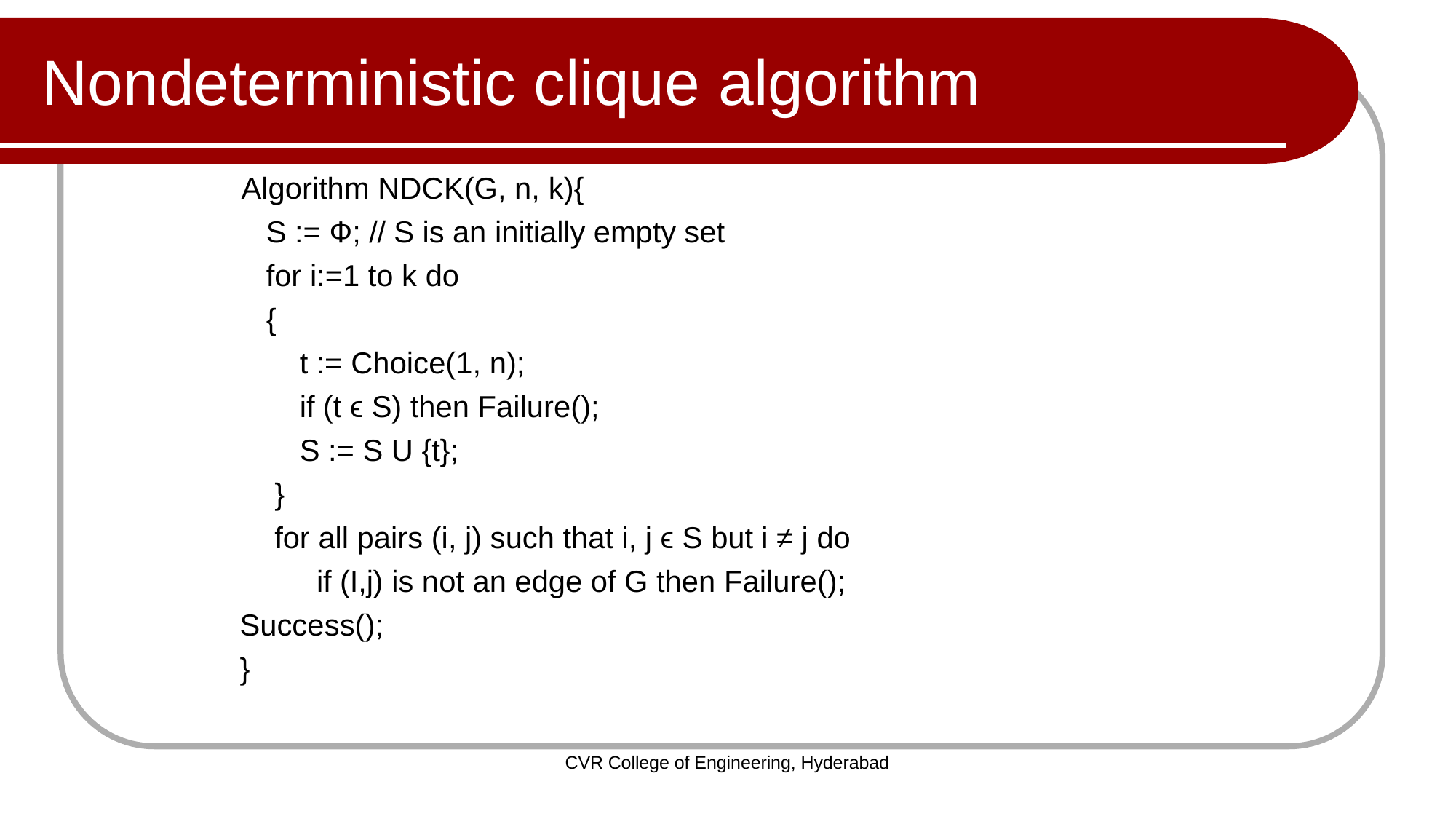

# Nondeterministic clique algorithm
Algorithm NDCK(G, n, k){
S := Ф; // S is an initially empty set
for i:=1 to k do
{
t := Choice(1, n);
if (t ϵ S) then Failure();
S := S U {t};
}
for all pairs (i, j) such that i, j ϵ S but i ≠ j do  if (I,j) is not an edge of G then Failure();
Success();
}
CVR College of Engineering, Hyderabad